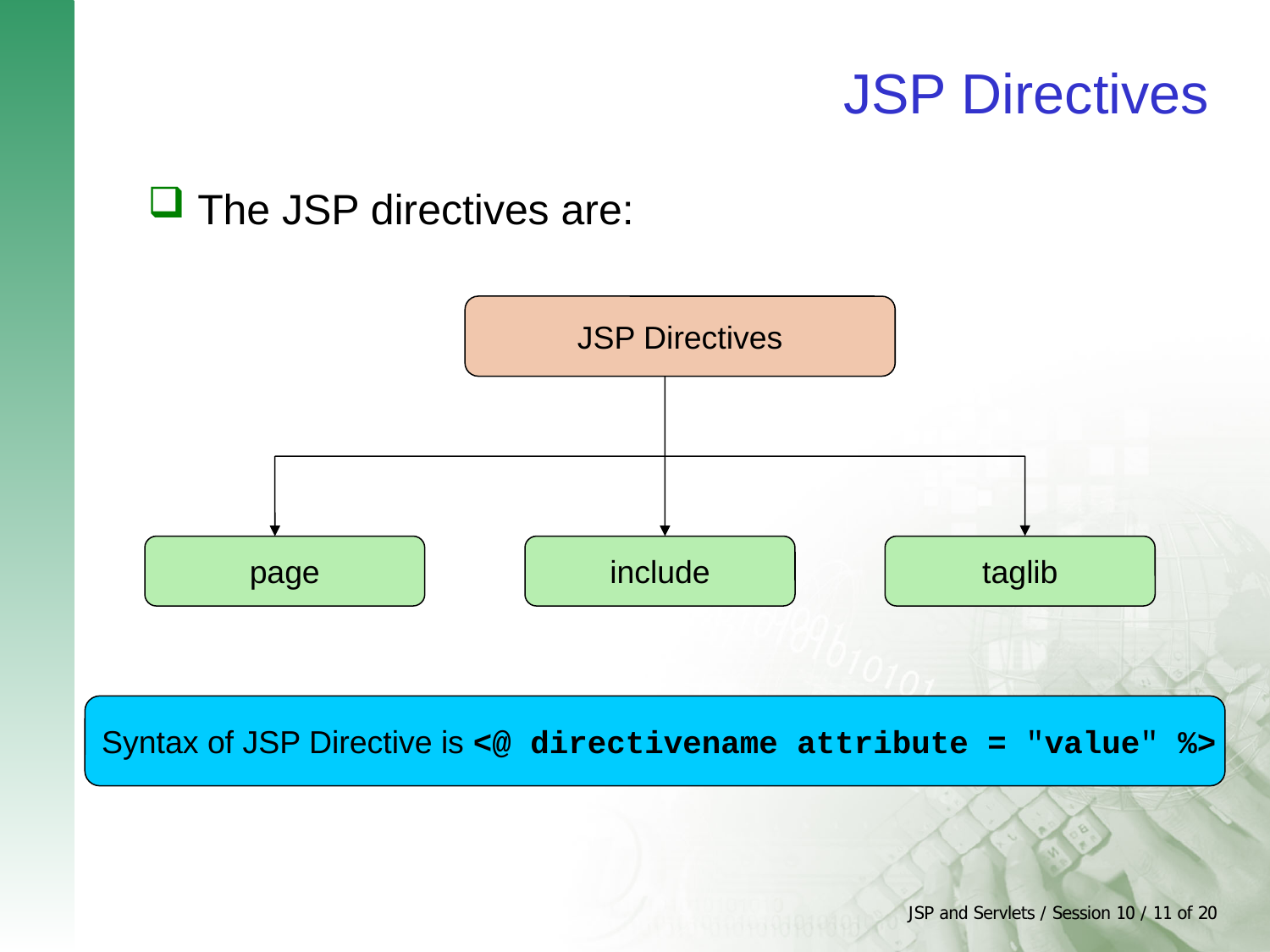

# JSP Directives
 The JSP directives are:
JSP Directives

page
include
taglib
Syntax of JSP Directive is <@ directivename attribute = "value" %>